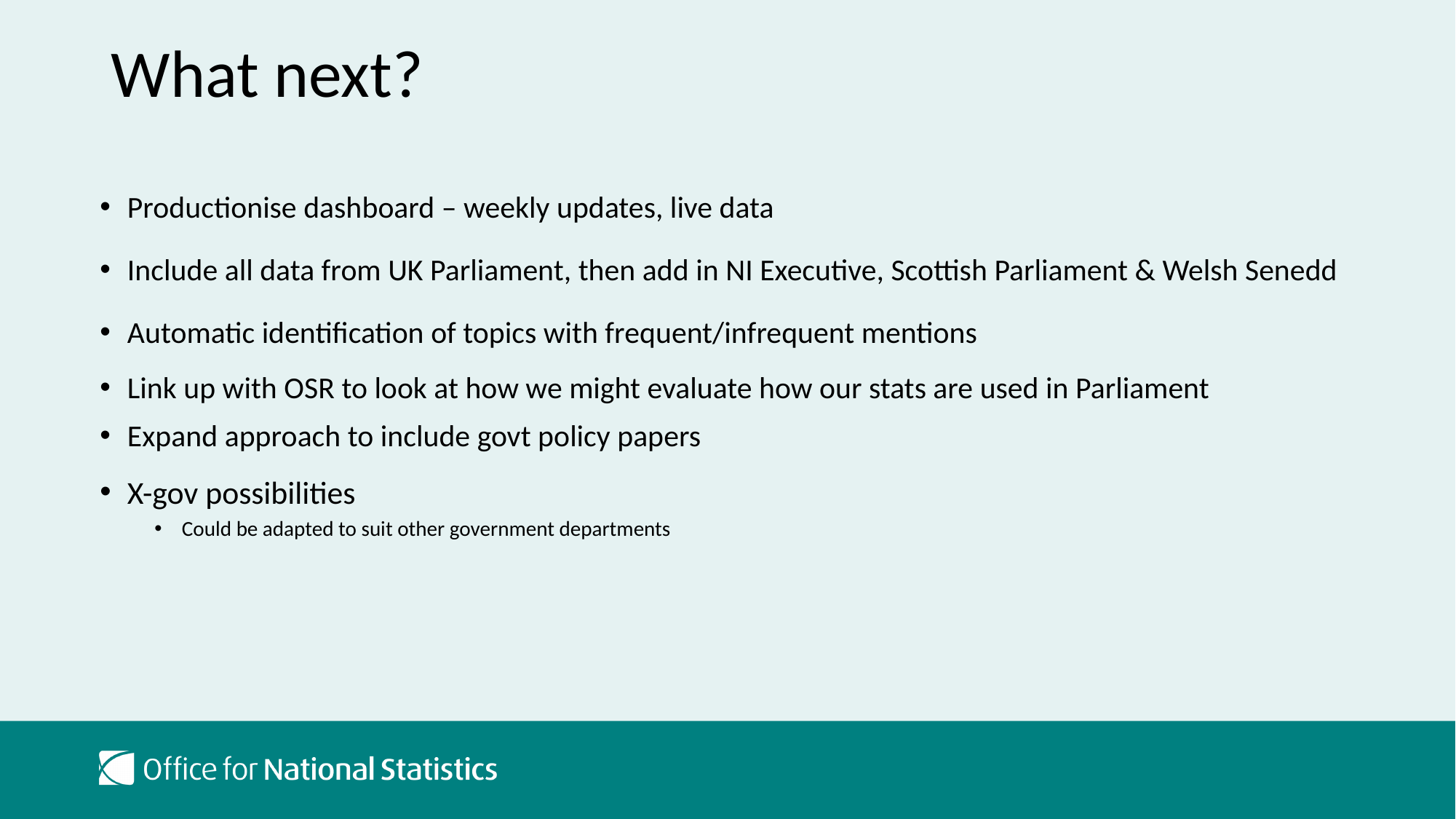

# What next?
Productionise dashboard – weekly updates, live data
Include all data from UK Parliament, then add in NI Executive, Scottish Parliament & Welsh Senedd
Automatic identification of topics with frequent/infrequent mentions
Link up with OSR to look at how we might evaluate how our stats are used in Parliament
Expand approach to include govt policy papers
X-gov possibilities
Could be adapted to suit other government departments